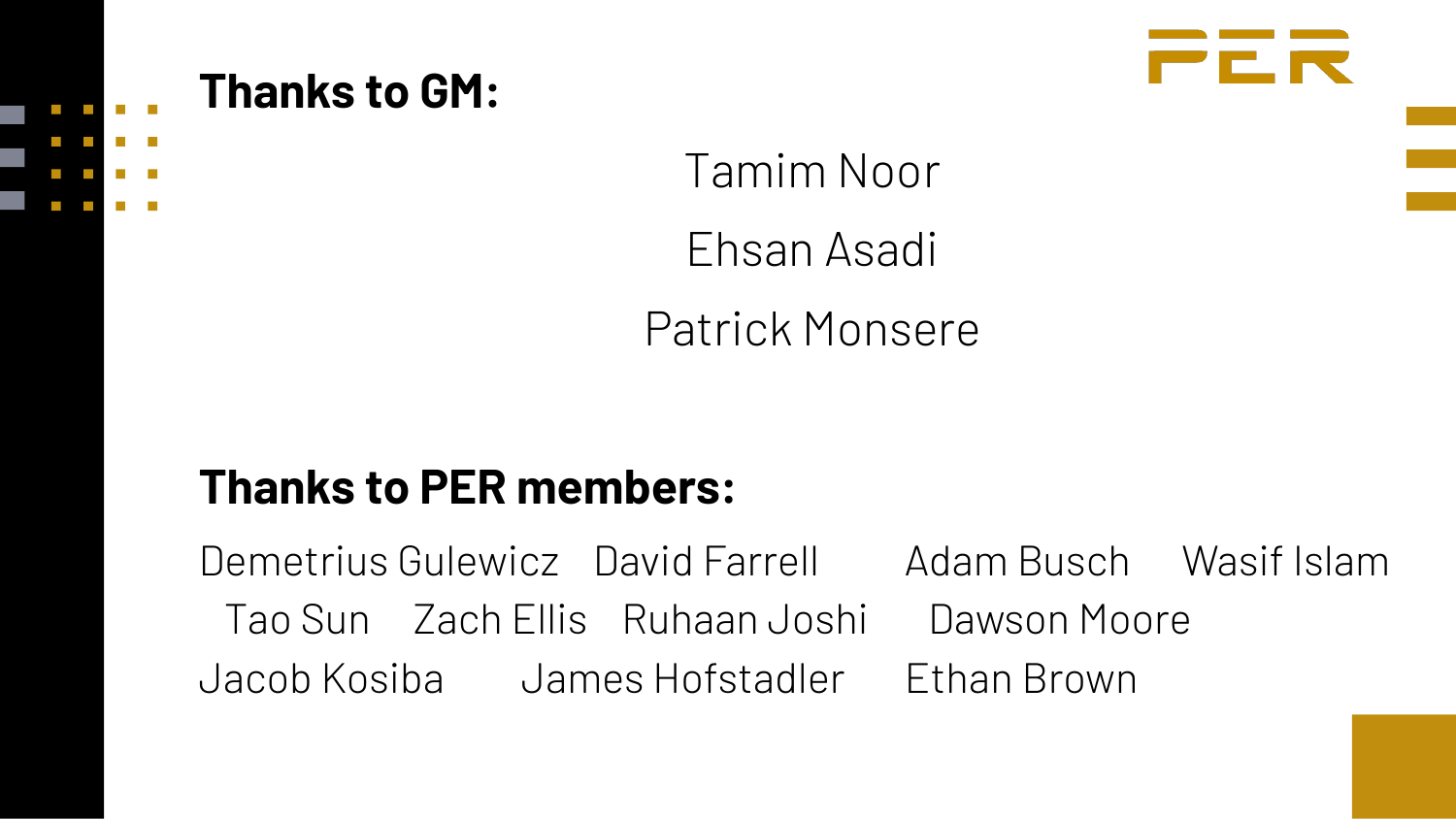

Thanks to GM:
Tamim Noor
Ehsan Asadi
Patrick Monsere

Thanks to PER members:
Demetrius Gulewicz    David Farrell          Adam Busch      Wasif Islam        Tao Sun     Zach Ellis    Ruhaan Joshi       Dawson Moore	             Jacob Kosiba         James Hofstadler       Ethan Brown